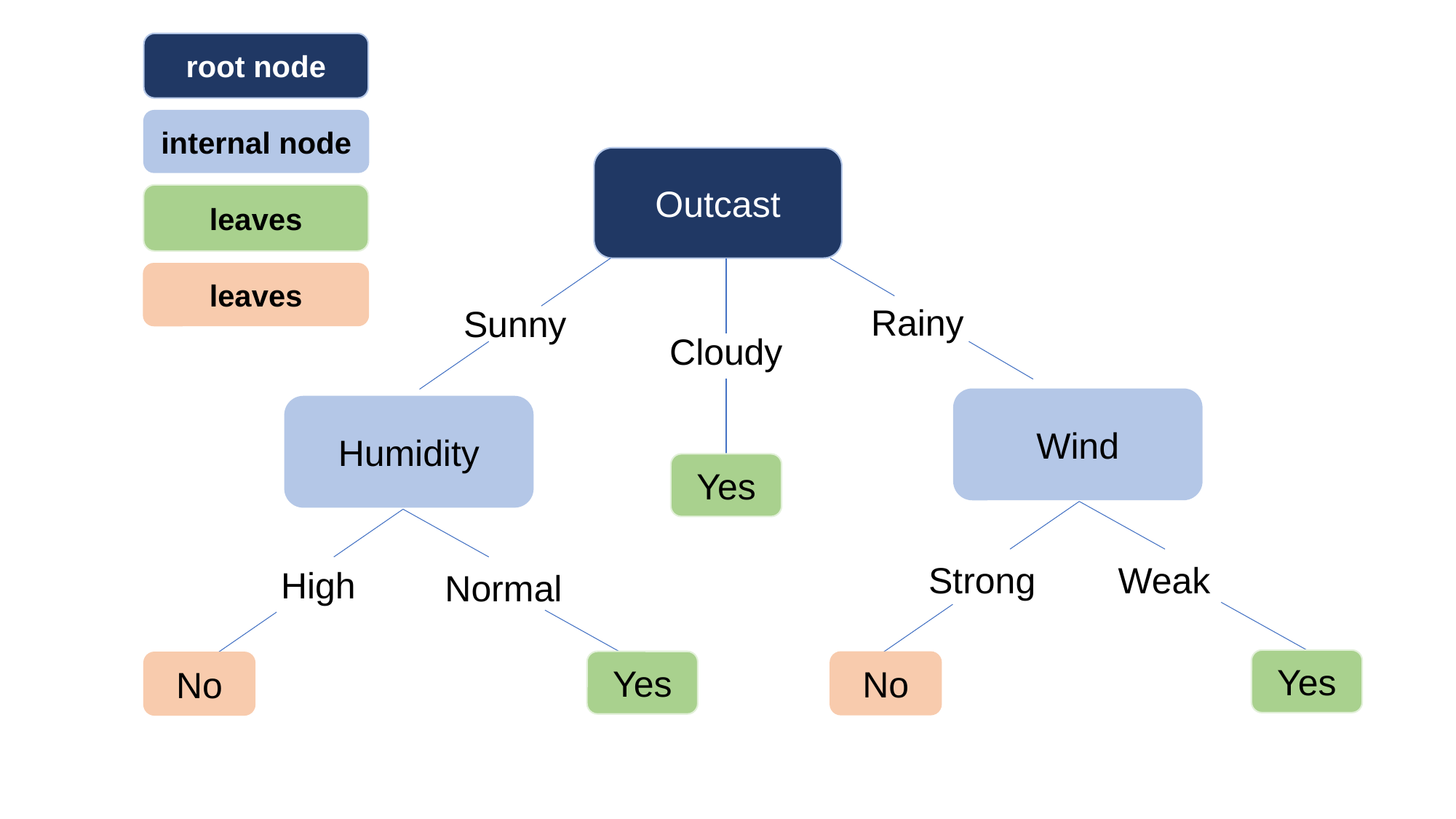

root node
internal node
Outcast
Rainy
Sunny
Cloudy
Wind
Humidity
Yes
Strong
Weak
High
Normal
Yes
Yes
No
No
leaves
leaves